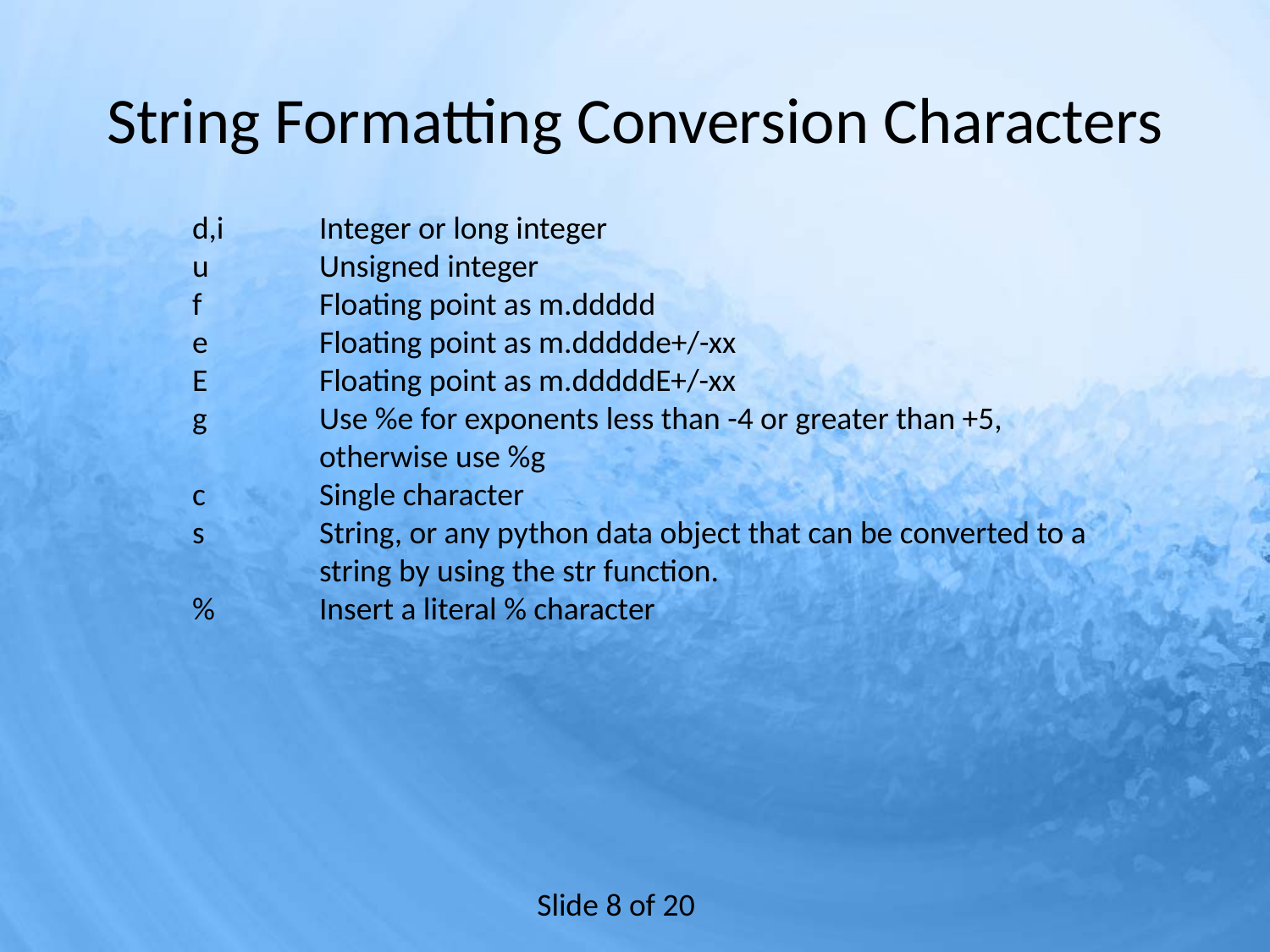

# String Formatting Conversion Characters
d,i	Integer or long integer
u	Unsigned integer
f	Floating point as m.ddddd
e	Floating point as m.ddddde+/-xx
E	Floating point as m.dddddE+/-xx
g	Use %e for exponents less than -4 or greater than +5,
	otherwise use %g
c	Single character
s	String, or any python data object that can be converted to a
	string by using the str function.
%	Insert a literal % character